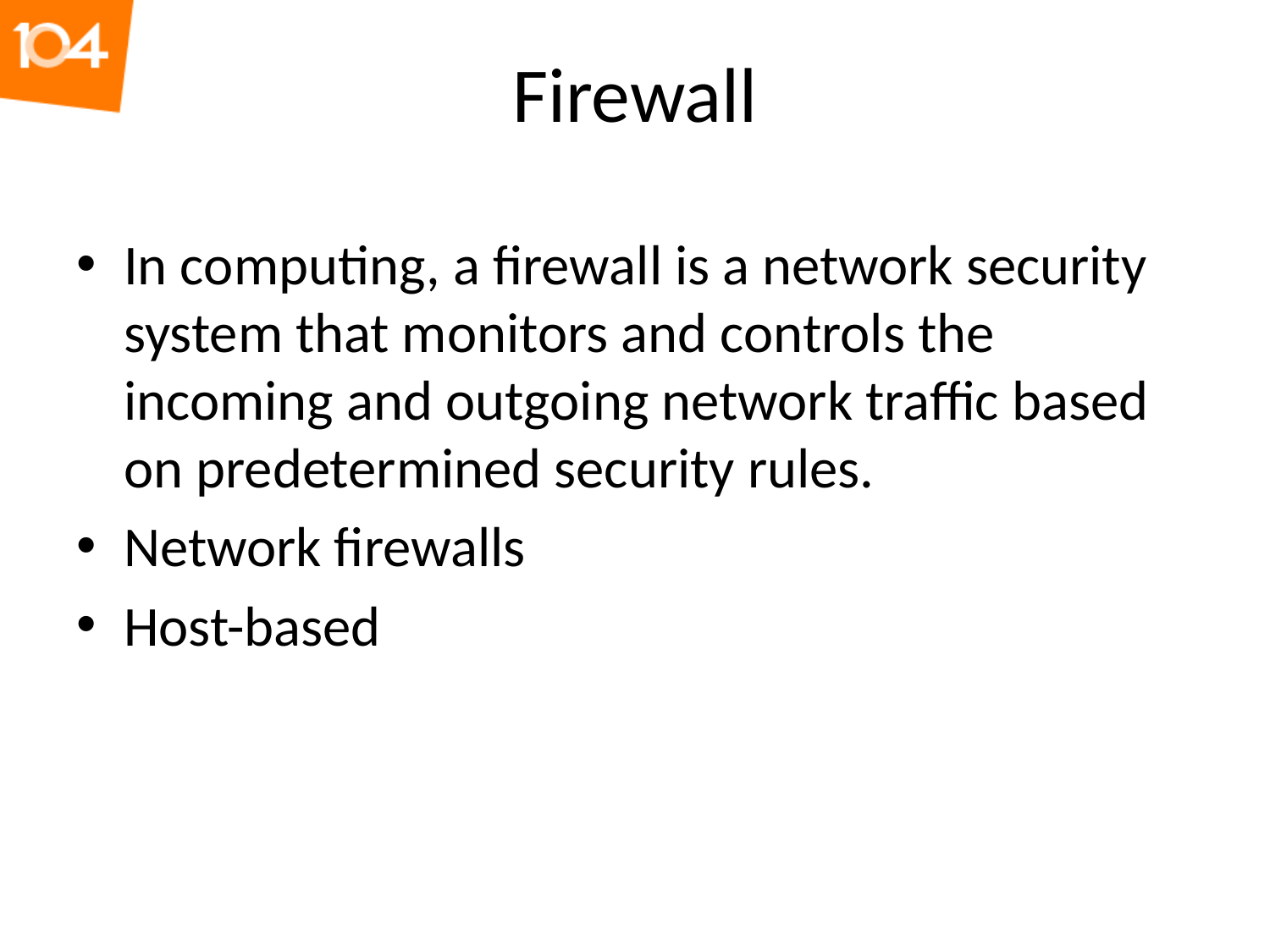

# Firewall
In computing, a firewall is a network security system that monitors and controls the incoming and outgoing network traffic based on predetermined security rules.
Network firewalls
Host-based